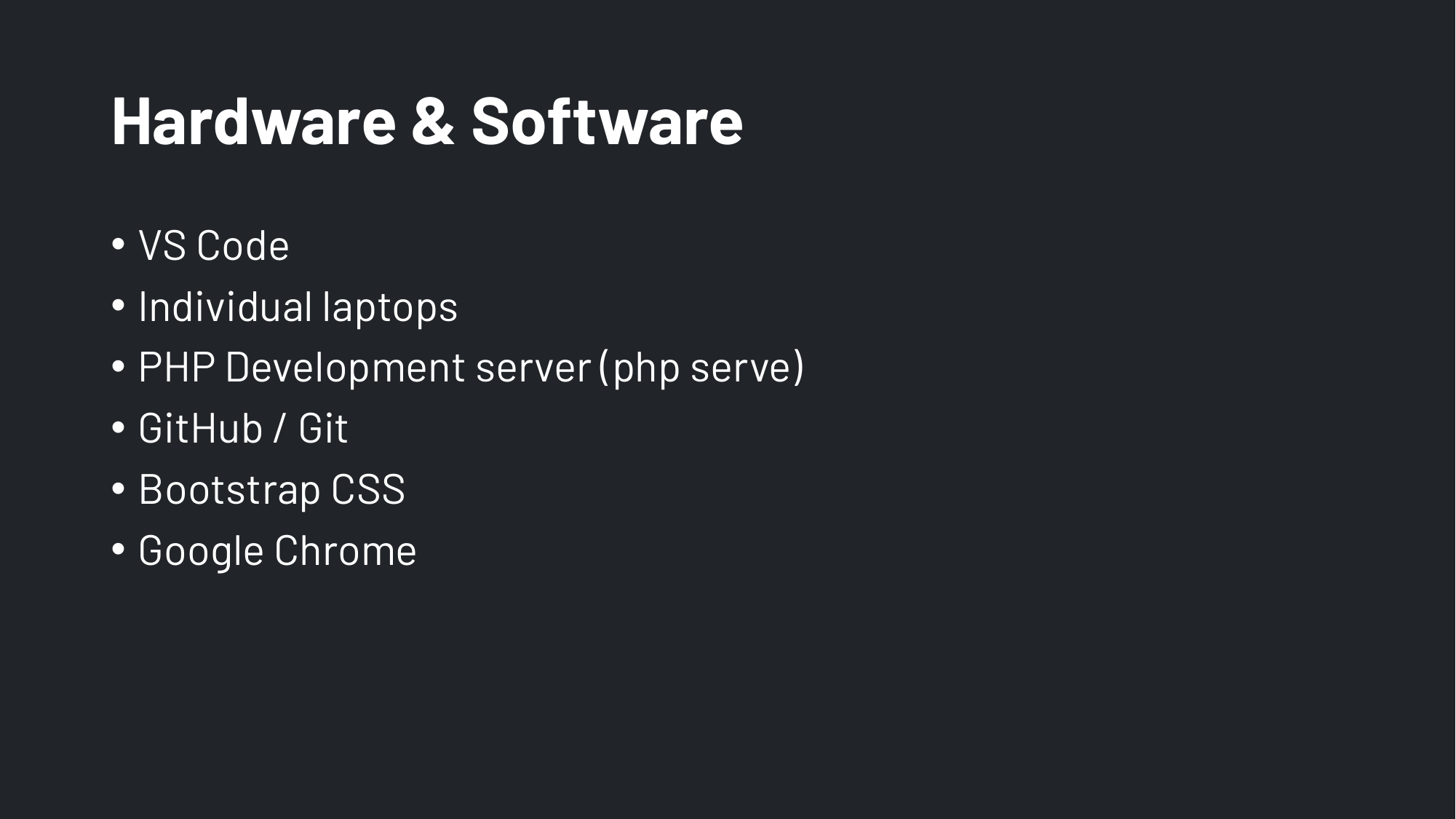

# Hardware & Software
VS Code
Individual laptops
PHP Development server (php serve)
GitHub / Git
Bootstrap CSS
Google Chrome